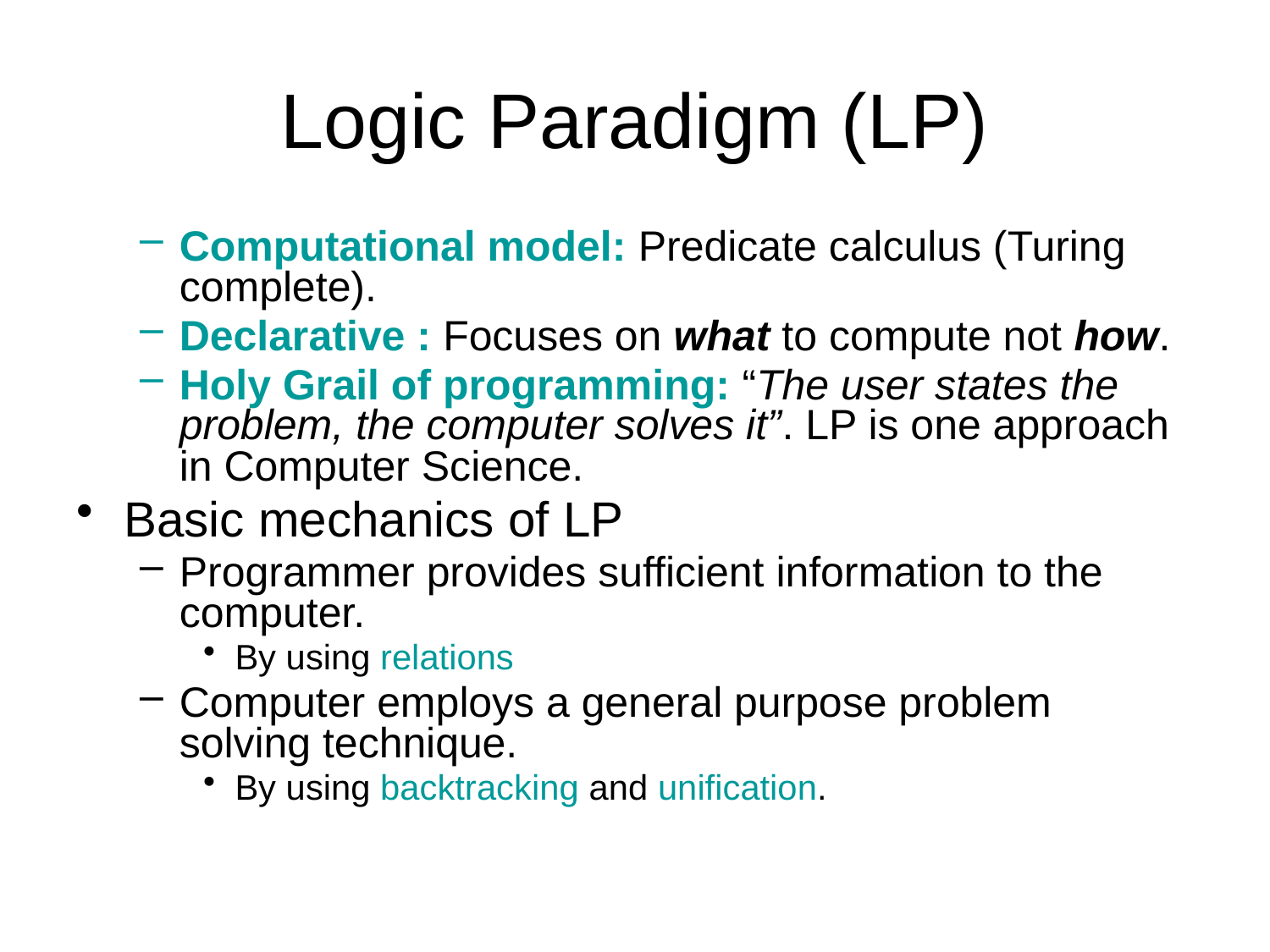

# Logic Paradigm (LP)
Computational model: Predicate calculus (Turing complete).
Declarative : Focuses on what to compute not how.
Holy Grail of programming: “The user states the problem, the computer solves it”. LP is one approach in Computer Science.
Basic mechanics of LP
Programmer provides sufficient information to the computer.
By using relations
Computer employs a general purpose problem solving technique.
By using backtracking and unification.